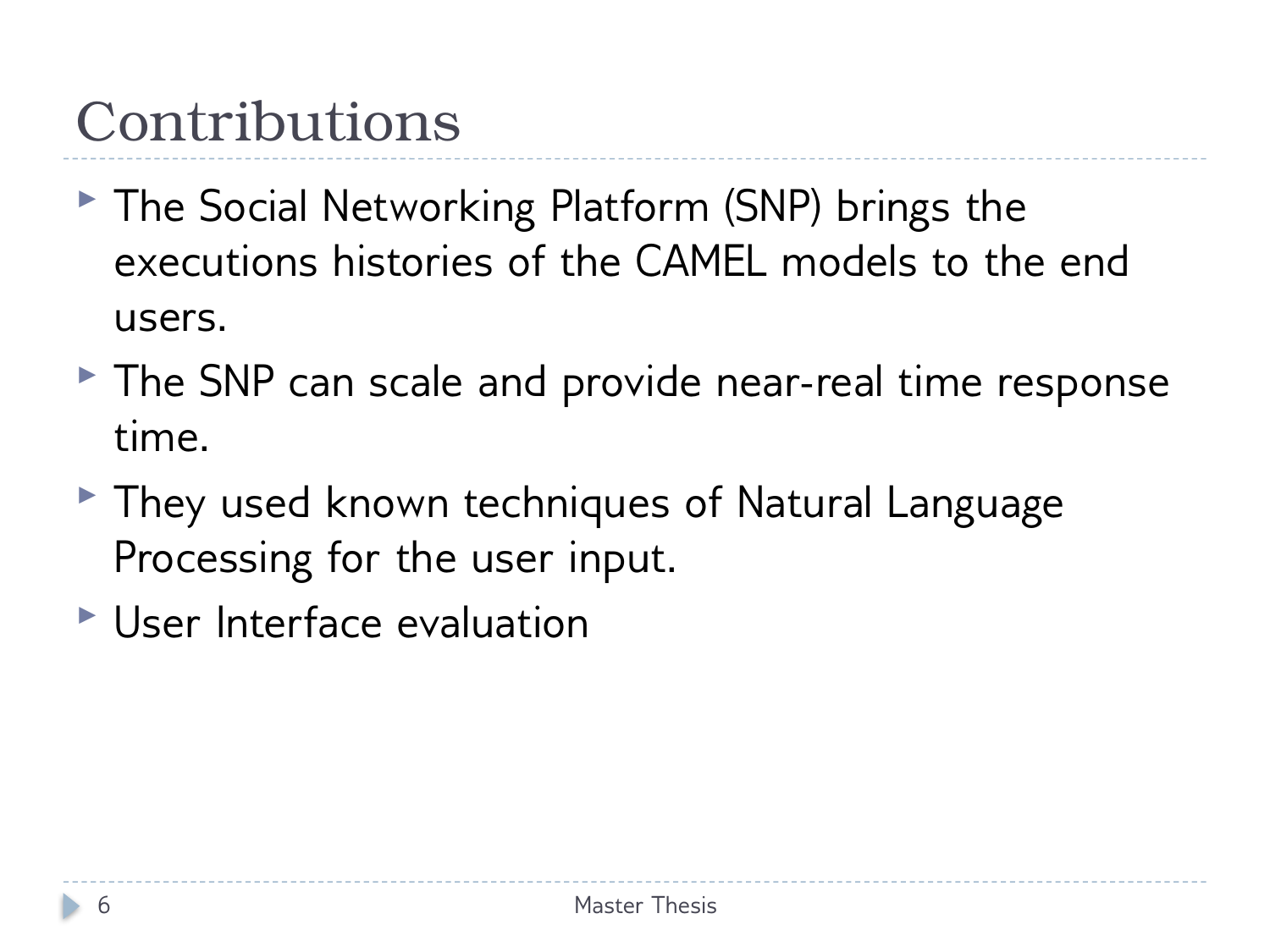

# Contributions
The Social Networking Platform (SNP) brings the executions histories of the CAMEL models to the end users.
The SNP can scale and provide near-real time response time.
They used known techniques of Natural Language Processing for the user input.
User Interface evaluation

6
Master Thesis